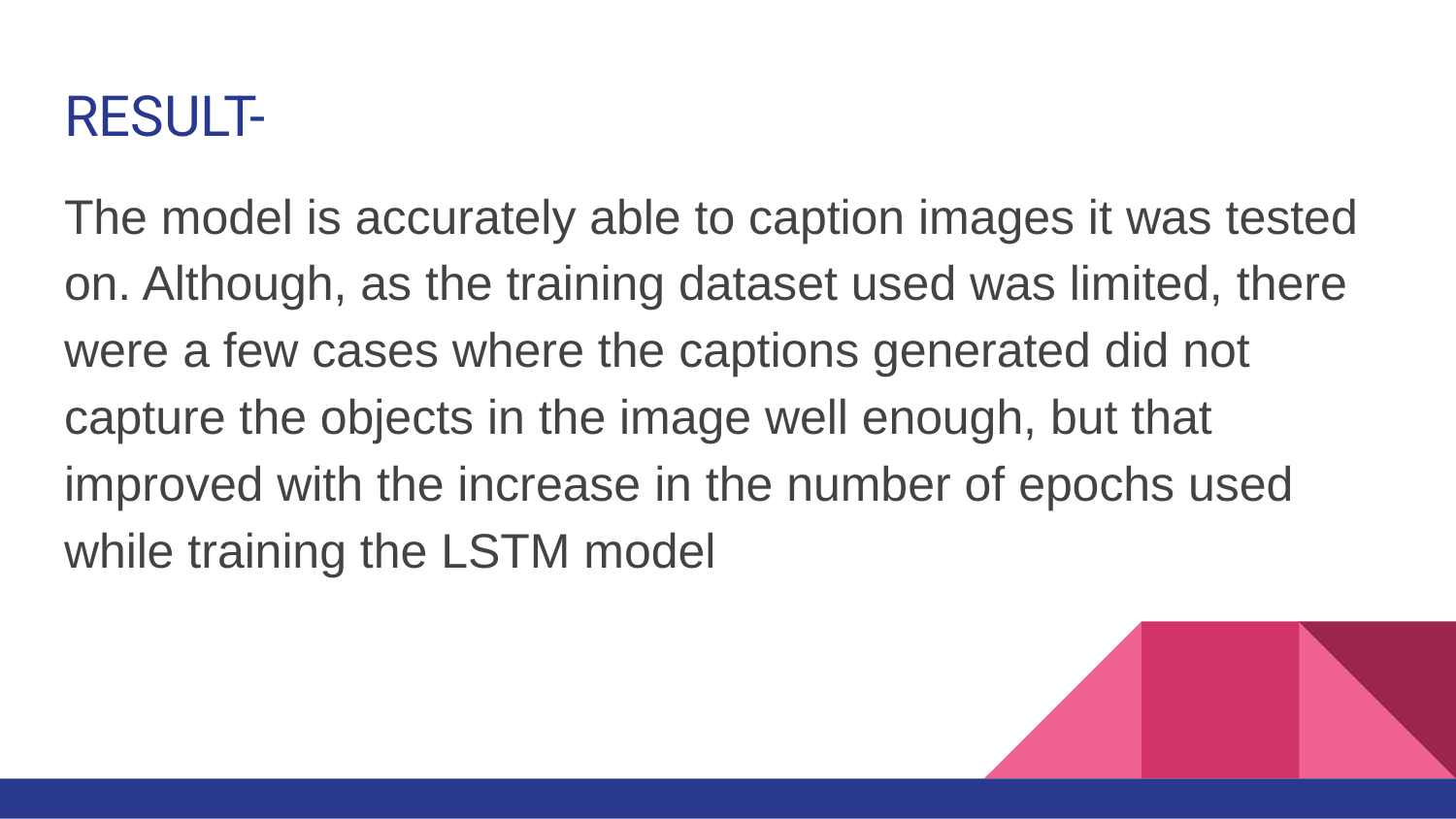

# RESULT-
The model is accurately able to caption images it was tested on. Although, as the training dataset used was limited, there were a few cases where the captions generated did not capture the objects in the image well enough, but that improved with the increase in the number of epochs used while training the LSTM model